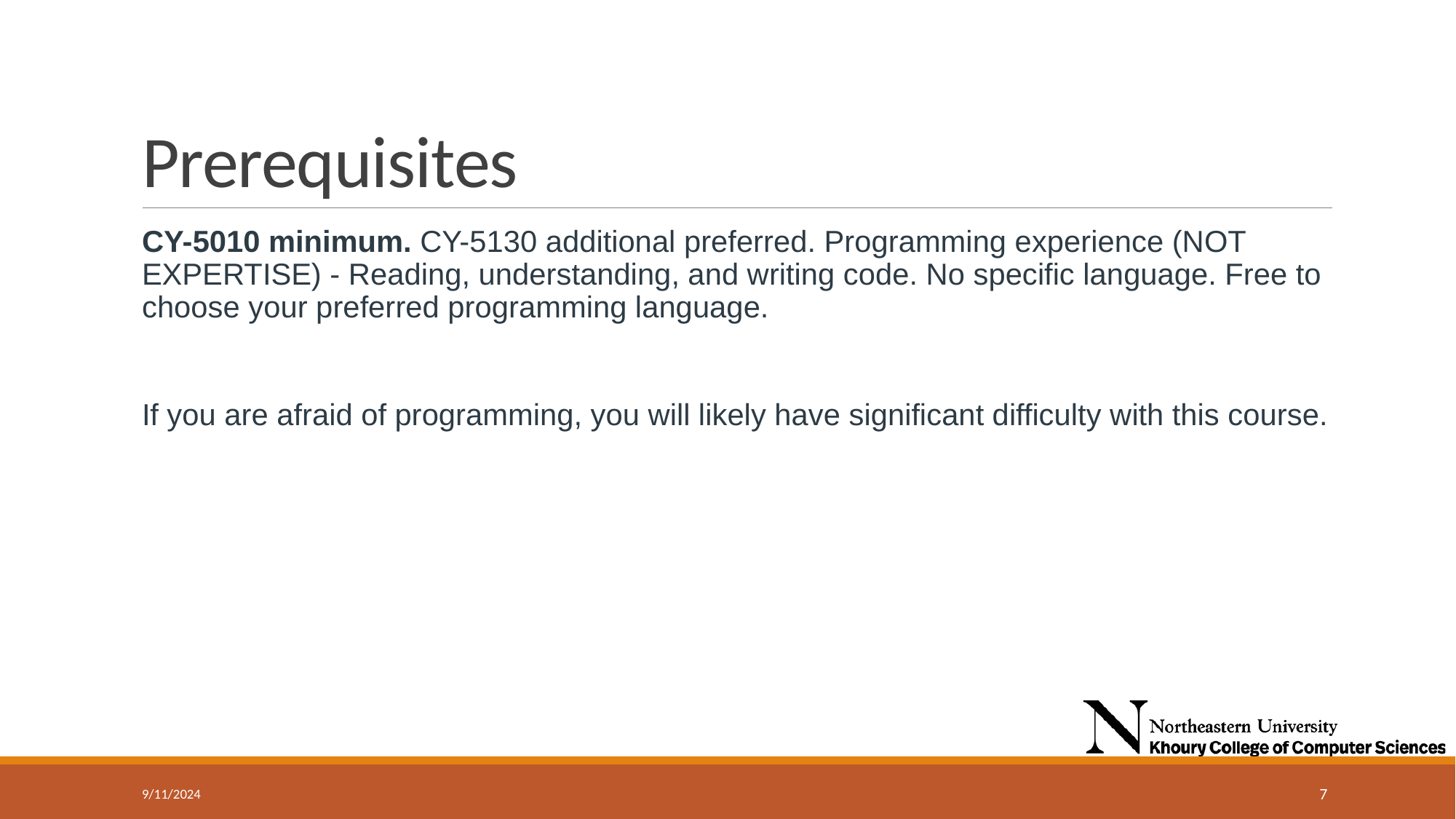

# Prerequisites
CY-5010 minimum. CY-5130 additional preferred. Programming experience (NOT EXPERTISE) - Reading, understanding, and writing code. No specific language. Free to choose your preferred programming language.

If you are afraid of programming, you will likely have significant difficulty with this course.

9/11/2024
7